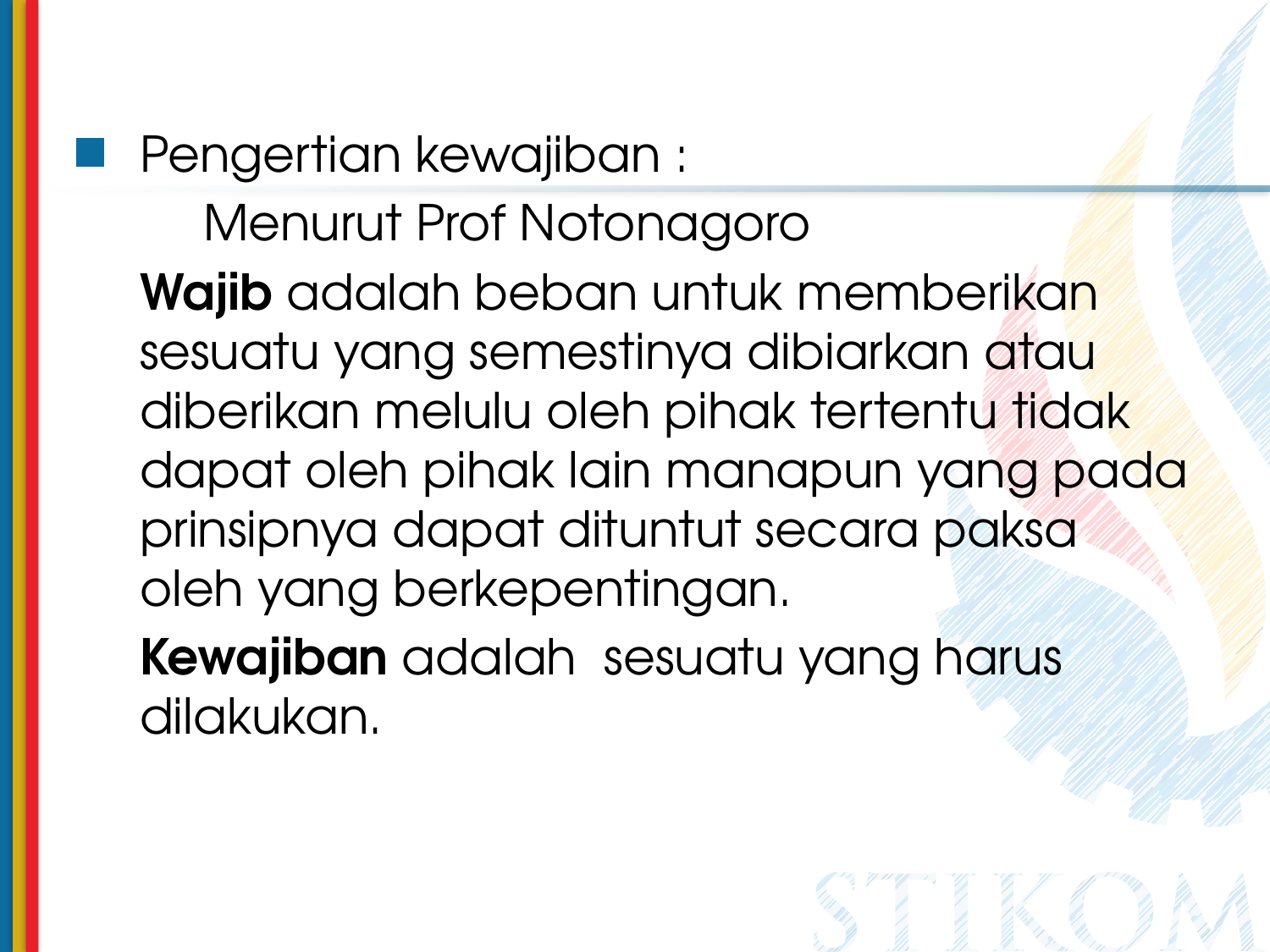

Pengertian kewajiban :
	Menurut Prof Notonagoro
	Wajib adalah beban untuk memberikan sesuatu yang semestinya dibiarkan atau diberikan melulu oleh pihak tertentu tidak dapat oleh pihak lain manapun yang pada prinsipnya dapat dituntut secara paksa oleh yang berkepentingan.
	Kewajiban adalah  sesuatu yang harus dilakukan.